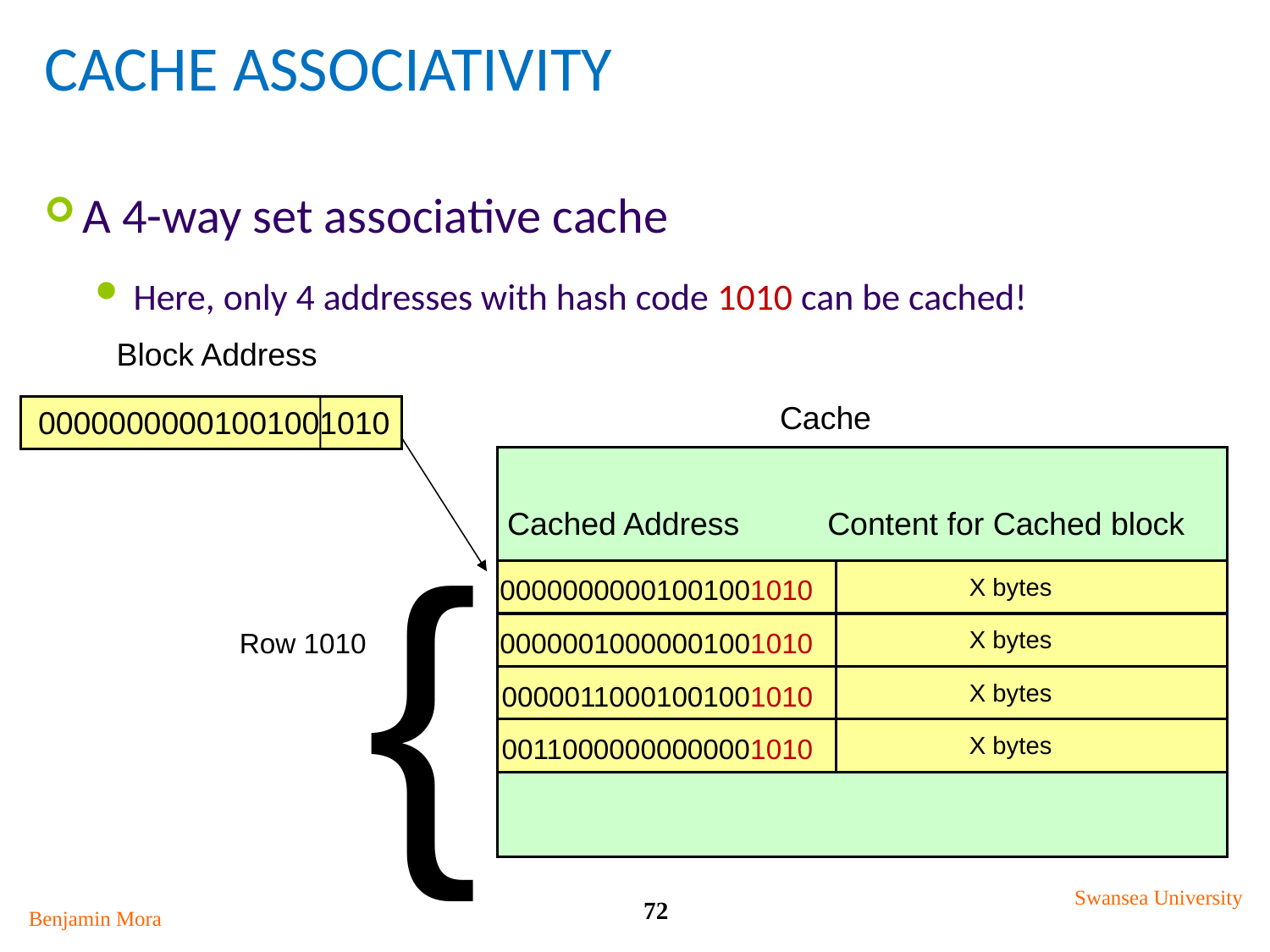

# Cache associativity
A 4-way set associative cache
Here, only 4 addresses with hash code 1010 can be cached!

Block Address
Cache
00000000000000001010
00000000001001001010

{
Cached Address
Content for Cached block

X bytes
00000000001001001010

X bytes
Row 1010
00000010000001001010

X bytes
00000110001001001010

X bytes
00110000000000001010
Swansea University
72
Benjamin Mora